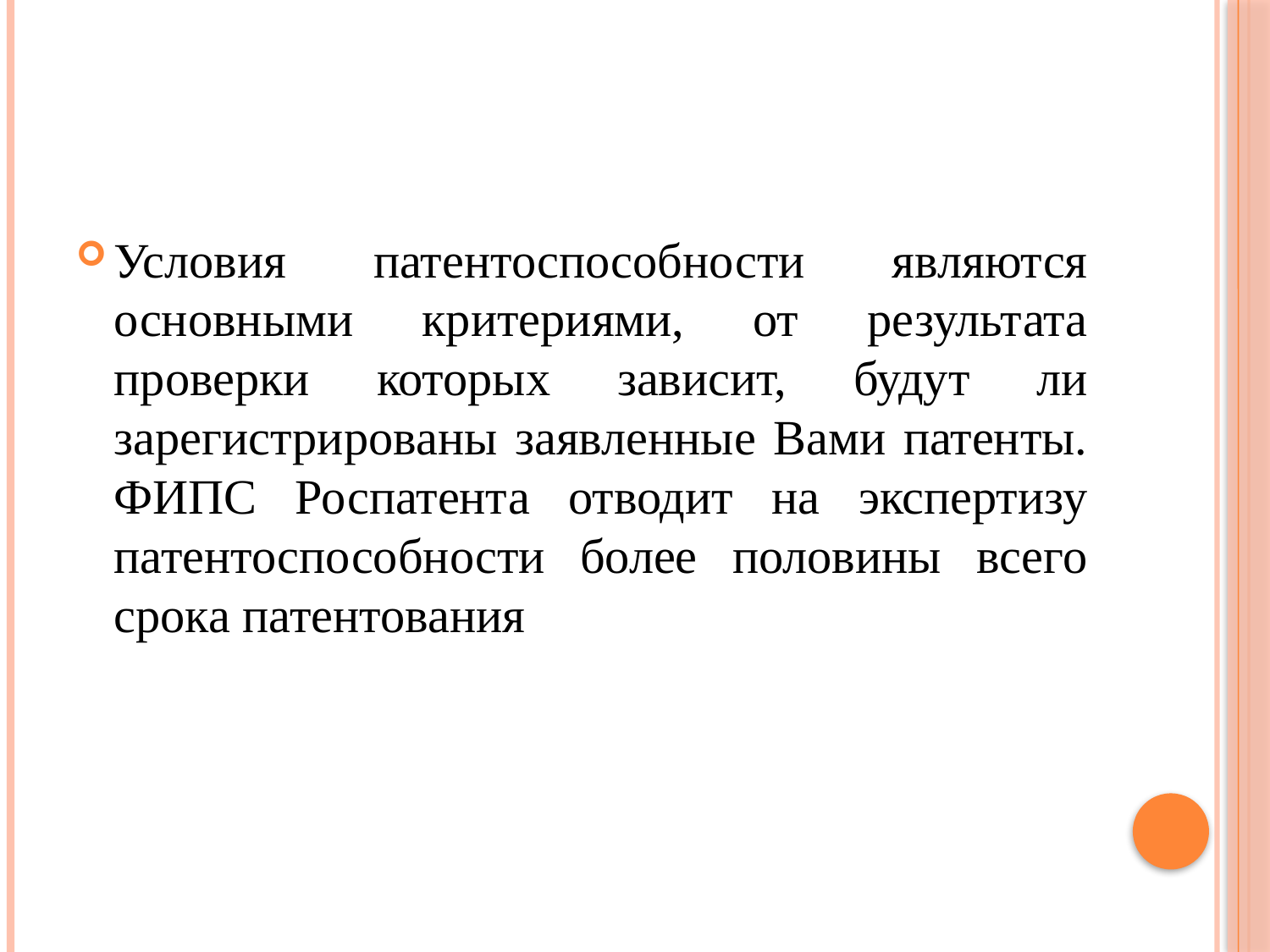

#
Условия патентоспособности являются основными критериями, от результата проверки которых зависит, будут ли зарегистрированы заявленные Вами патенты. ФИПС Роспатента отводит на экспертизу патентоспособности более половины всего срока патентования